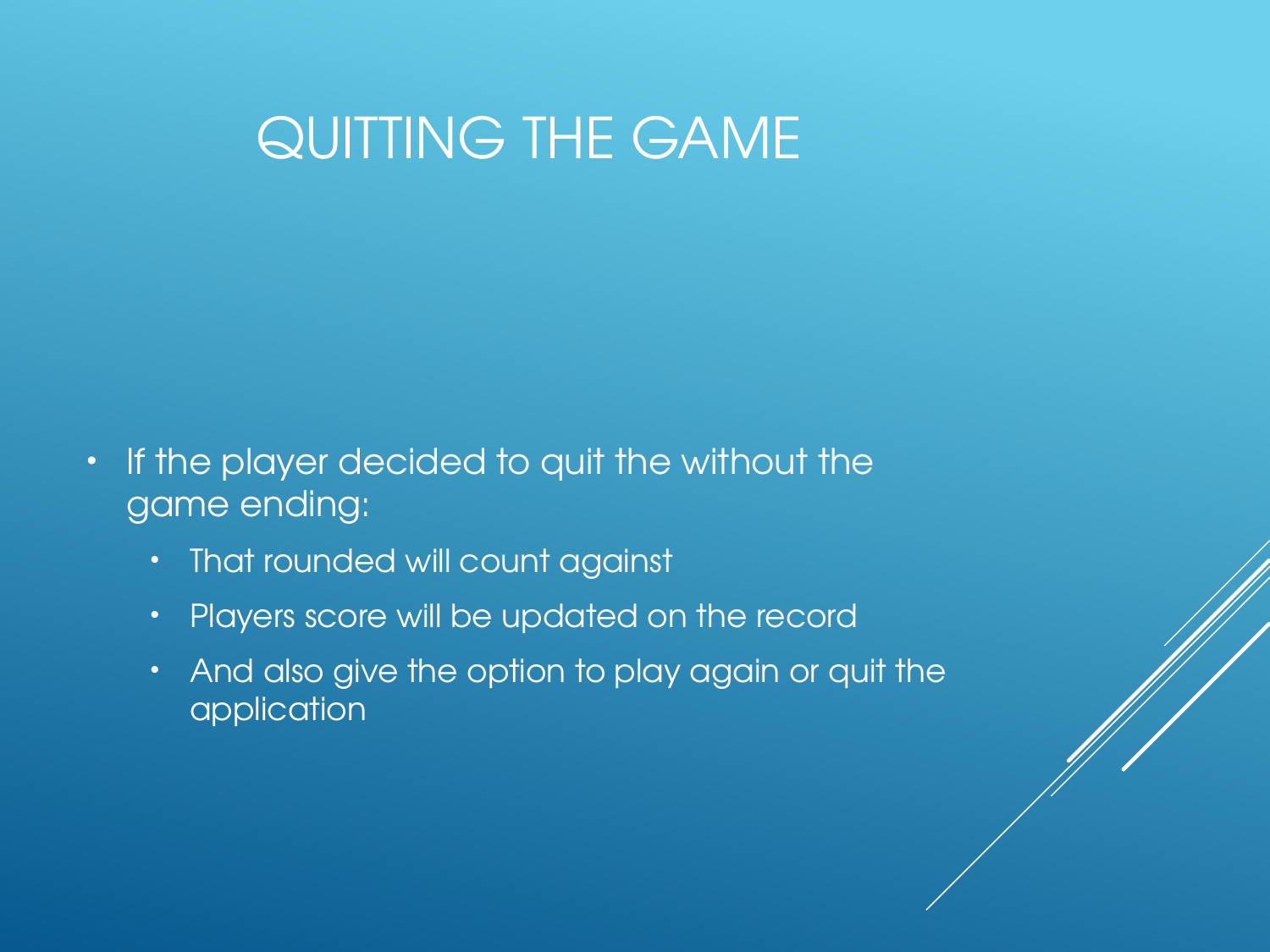

# Quitting the game
If the player decided to quit the without the game ending:
That rounded will count against
Players score will be updated on the record
And also give the option to play again or quit the application